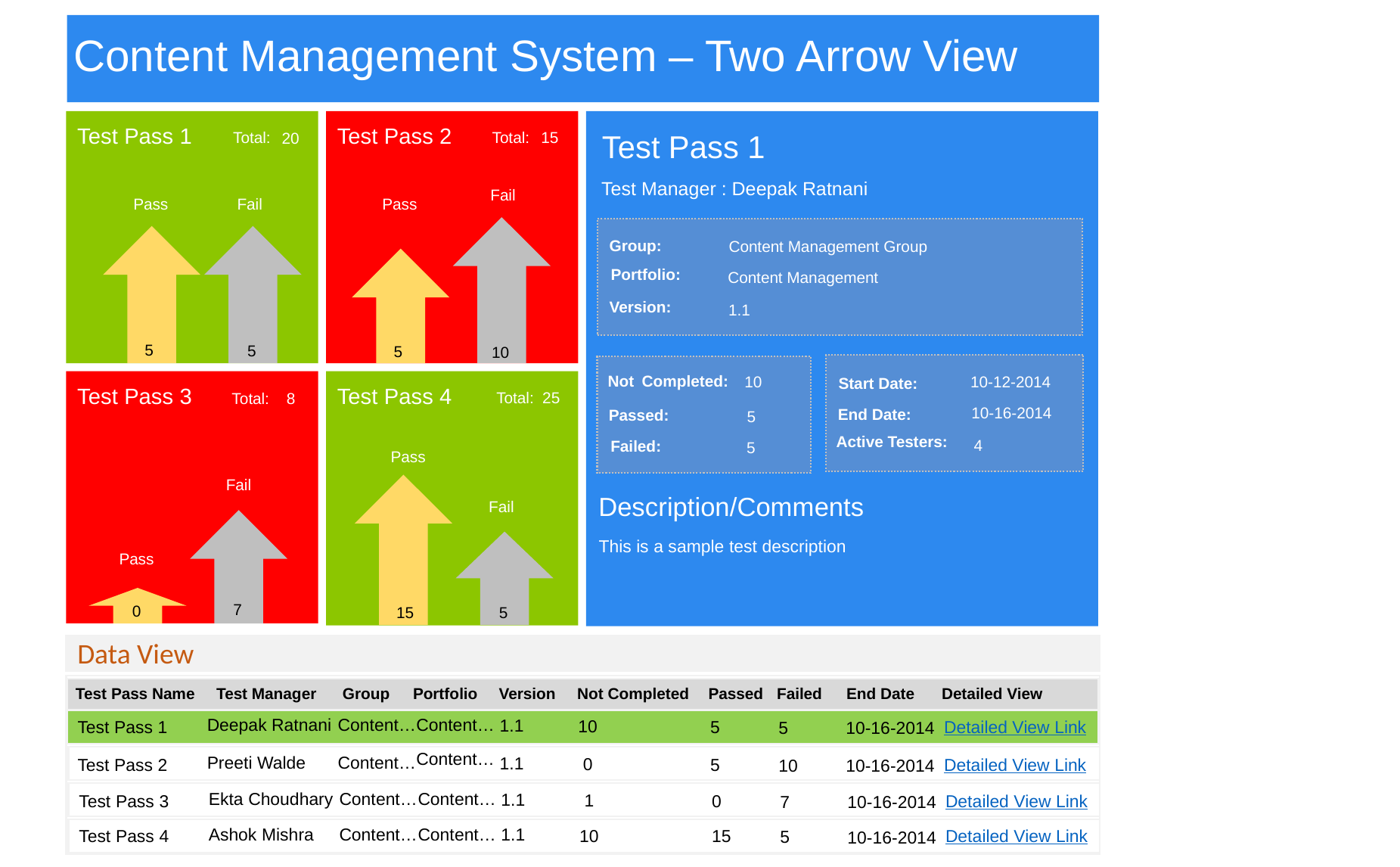

Content Management System – Two Arrow View

Test Pass 1
Test Pass 2
Test Pass 1
Total:
Total:
15
20
Test Manager : Deepak Ratnani
Fail
Pass
Fail
Pass

Group:
Content Management Group

Portfolio:
Content Management
Version:
1.1
5
5
5
10
Not Completed:

10
10-12-2014
Start Date:
Test Pass 3
Test Pass 4
Total:  25
Total:    8
10-16-2014
End Date:
 Passed:
5
Active Testers:
5
4
 Failed:
Pass
Fail

Description/Comments
Fail

This is a sample test description

Pass

0
15
7
5
Data View

Test Pass Name
Test Manager
Group
Portfolio
Version
Not Completed
Failed
Detailed View
End Date
Passed

Deepak Ratnani
Content…
Content…
1.1
10
Test Pass 1
5
Detailed View Link

5
10-16-2014
Content…
Preeti Walde
Content…
1.1

 0
Test Pass 2
5
Detailed View Link
10
10-16-2014
Ekta Choudhary
Content…
Content…
1.1

 1
Test Pass 3
0
Detailed View Link
7
10-16-2014
Ashok Mishra
Content…
Content…
1.1
10
Test Pass 4
15
Detailed View Link

5
10-16-2014